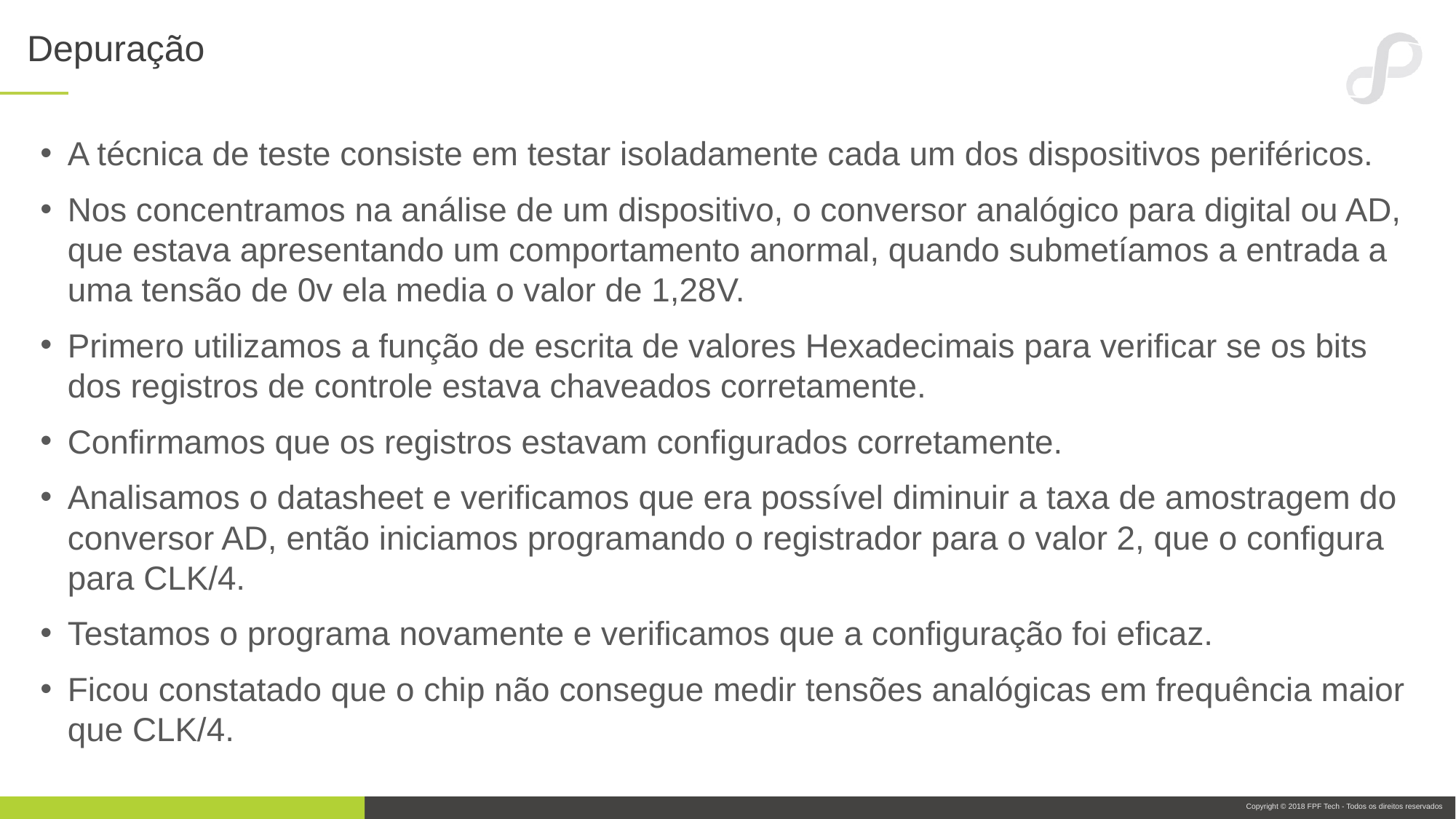

# Depuração
A técnica de teste consiste em testar isoladamente cada um dos dispositivos periféricos.
Nos concentramos na análise de um dispositivo, o conversor analógico para digital ou AD, que estava apresentando um comportamento anormal, quando submetíamos a entrada a uma tensão de 0v ela media o valor de 1,28V.
Primero utilizamos a função de escrita de valores Hexadecimais para verificar se os bits dos registros de controle estava chaveados corretamente.
Confirmamos que os registros estavam configurados corretamente.
Analisamos o datasheet e verificamos que era possível diminuir a taxa de amostragem do conversor AD, então iniciamos programando o registrador para o valor 2, que o configura para CLK/4.
Testamos o programa novamente e verificamos que a configuração foi eficaz.
Ficou constatado que o chip não consegue medir tensões analógicas em frequência maior que CLK/4.